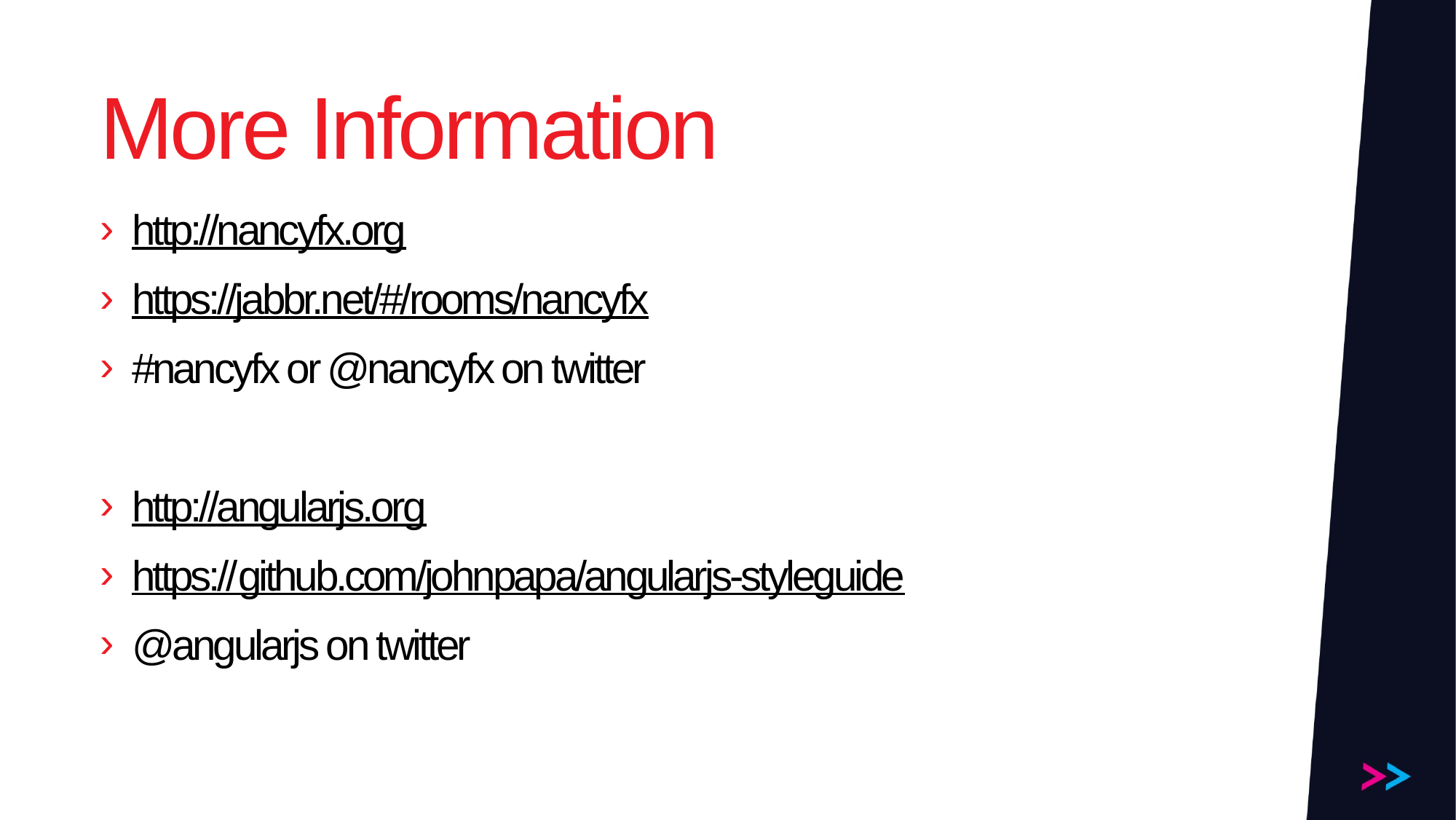

# More Information
http://nancyfx.org
https://jabbr.net/#/rooms/nancyfx
#nancyfx or @nancyfx on twitter

http://angularjs.org
https://github.com/johnpapa/angularjs-styleguide
@angularjs on twitter